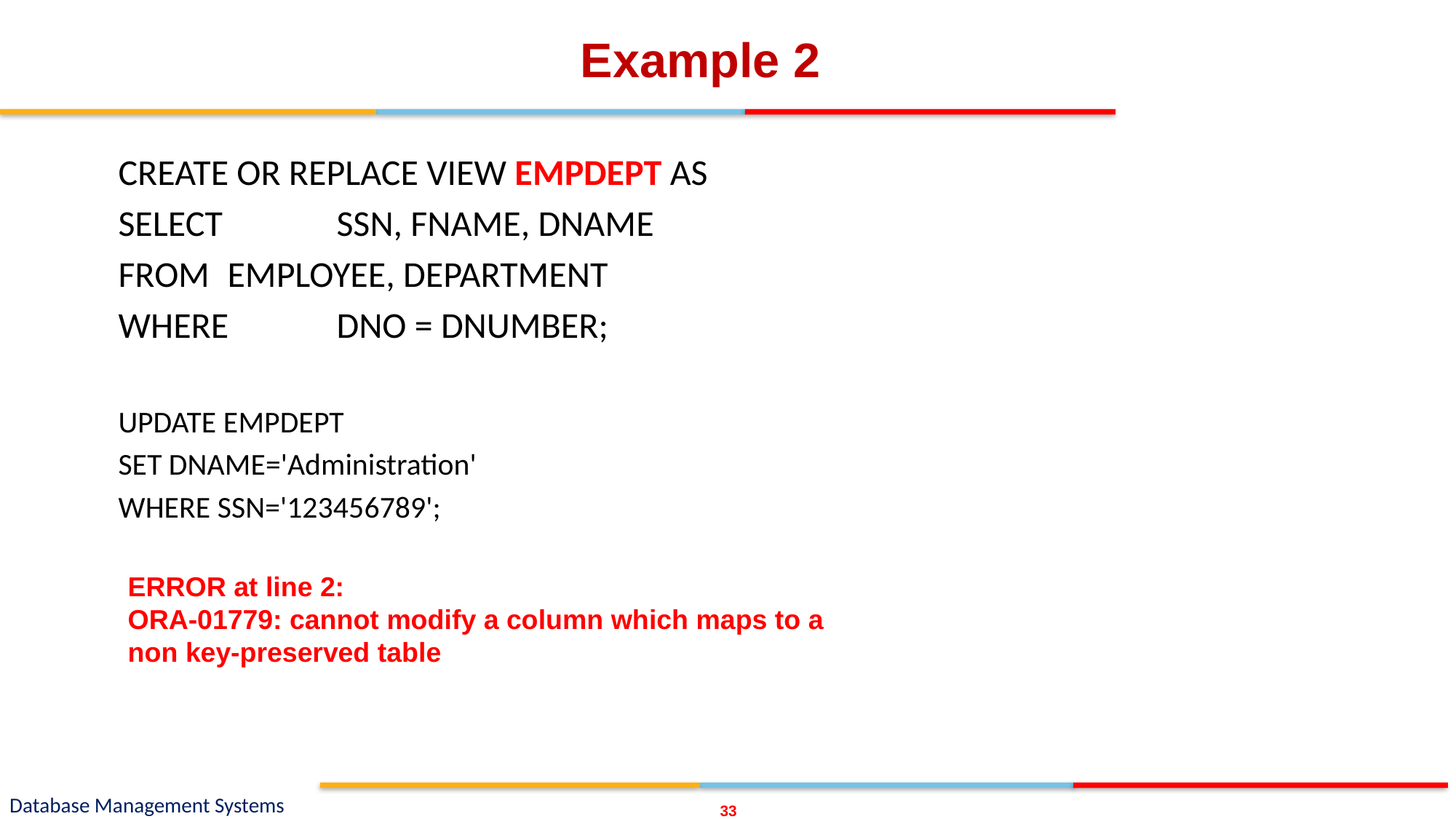

# Example 2
CREATE OR REPLACE VIEW EMPDEPT AS
SELECT 	SSN, FNAME, DNAME
FROM 	EMPLOYEE, DEPARTMENT
WHERE 	DNO = DNUMBER;

UPDATE EMPDEPT
SET DNAME='Administration'
WHERE SSN='123456789';

ERROR at line 2:
ORA-01779: cannot modify a column which maps to a non key-preserved table